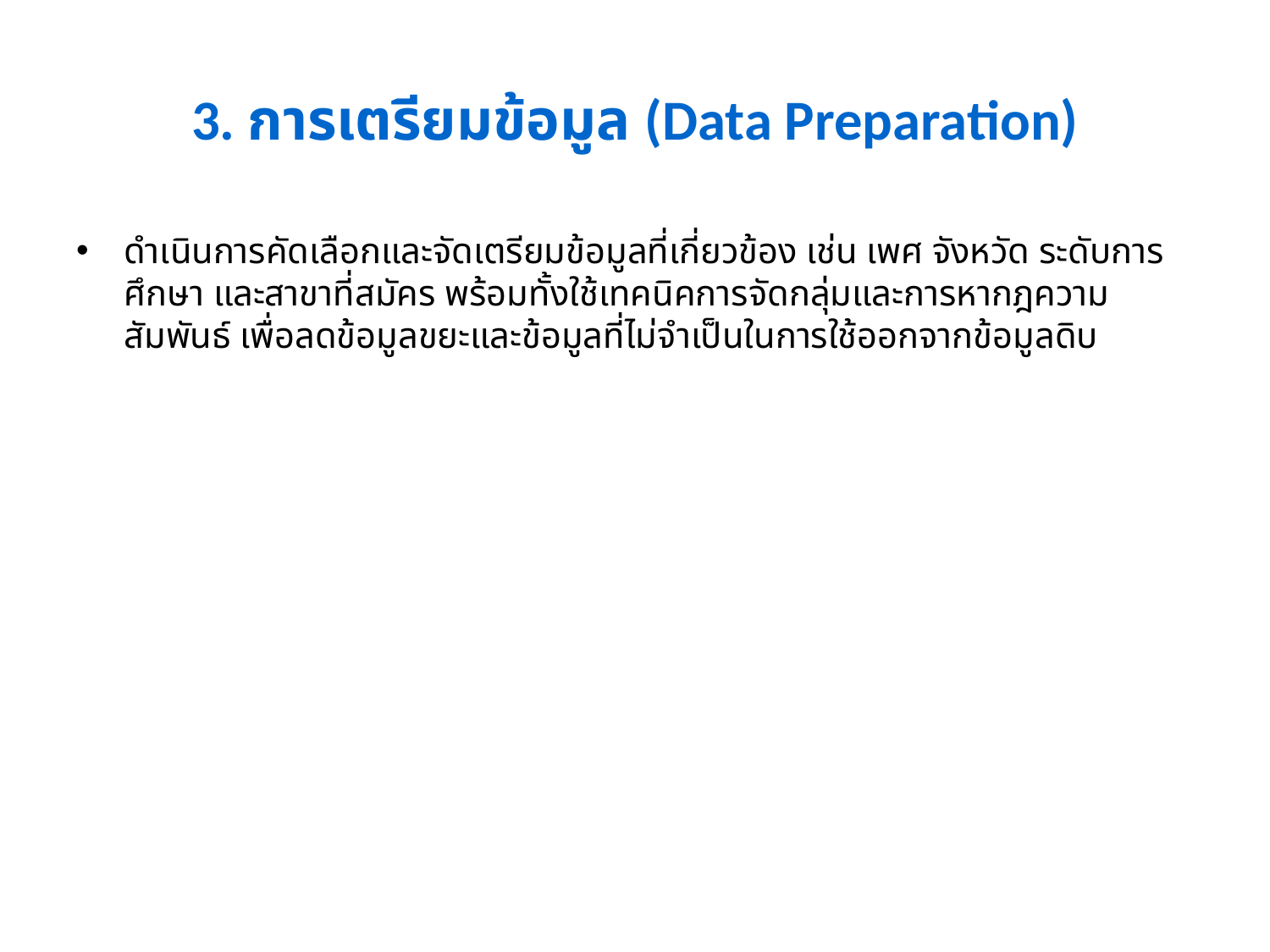

# 3. การเตรียมข้อมูล (Data Preparation)
ดำเนินการคัดเลือกและจัดเตรียมข้อมูลที่เกี่ยวข้อง เช่น เพศ จังหวัด ระดับการศึกษา และสาขาที่สมัคร พร้อมทั้งใช้เทคนิคการจัดกลุ่มและการหากฎความสัมพันธ์ เพื่อลดข้อมูลขยะและข้อมูลที่ไม่จำเป็นในการใช้ออกจากข้อมูลดิบ